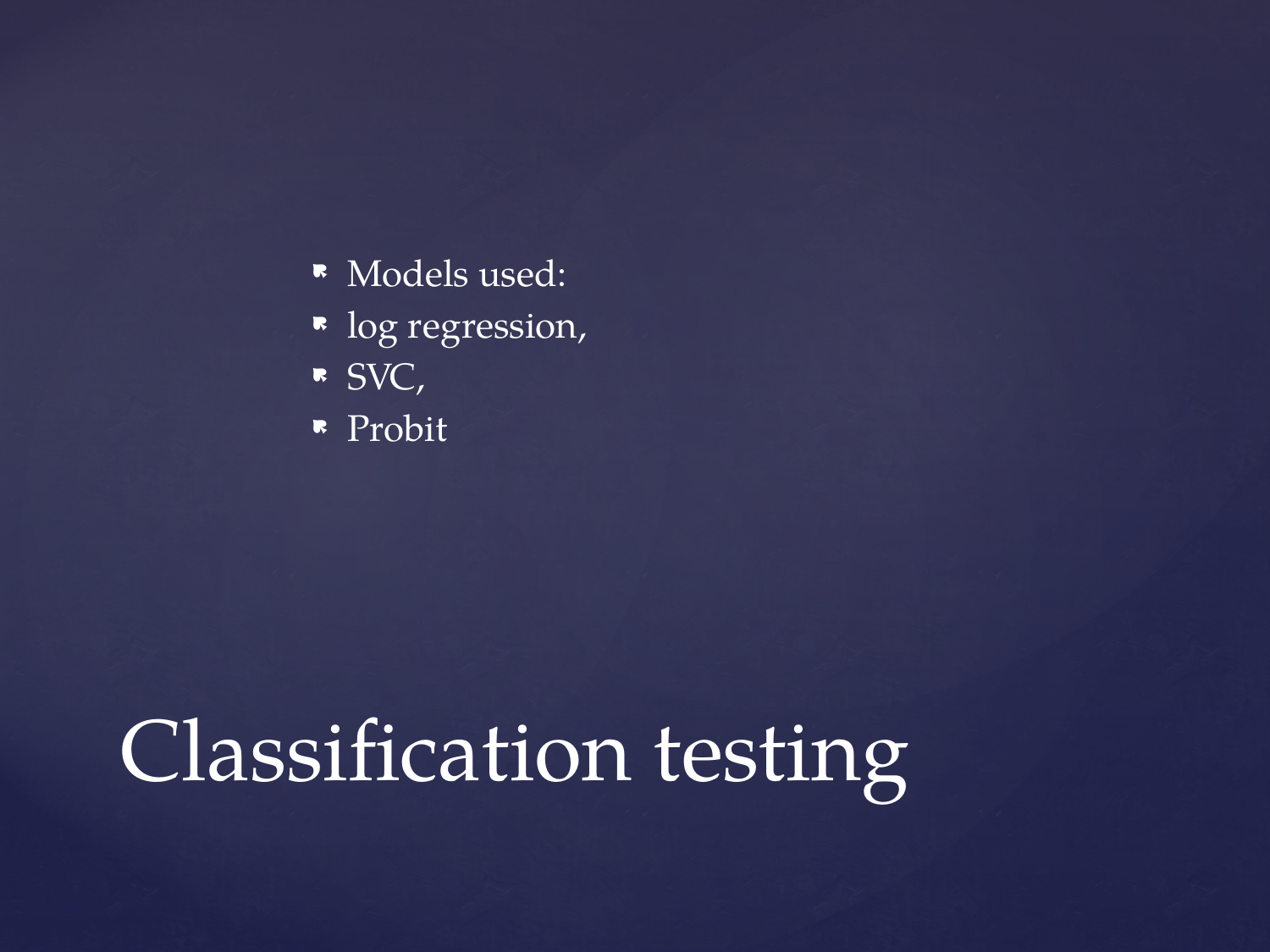

Models used:
log regression,
SVC,
Probit
# Classification testing